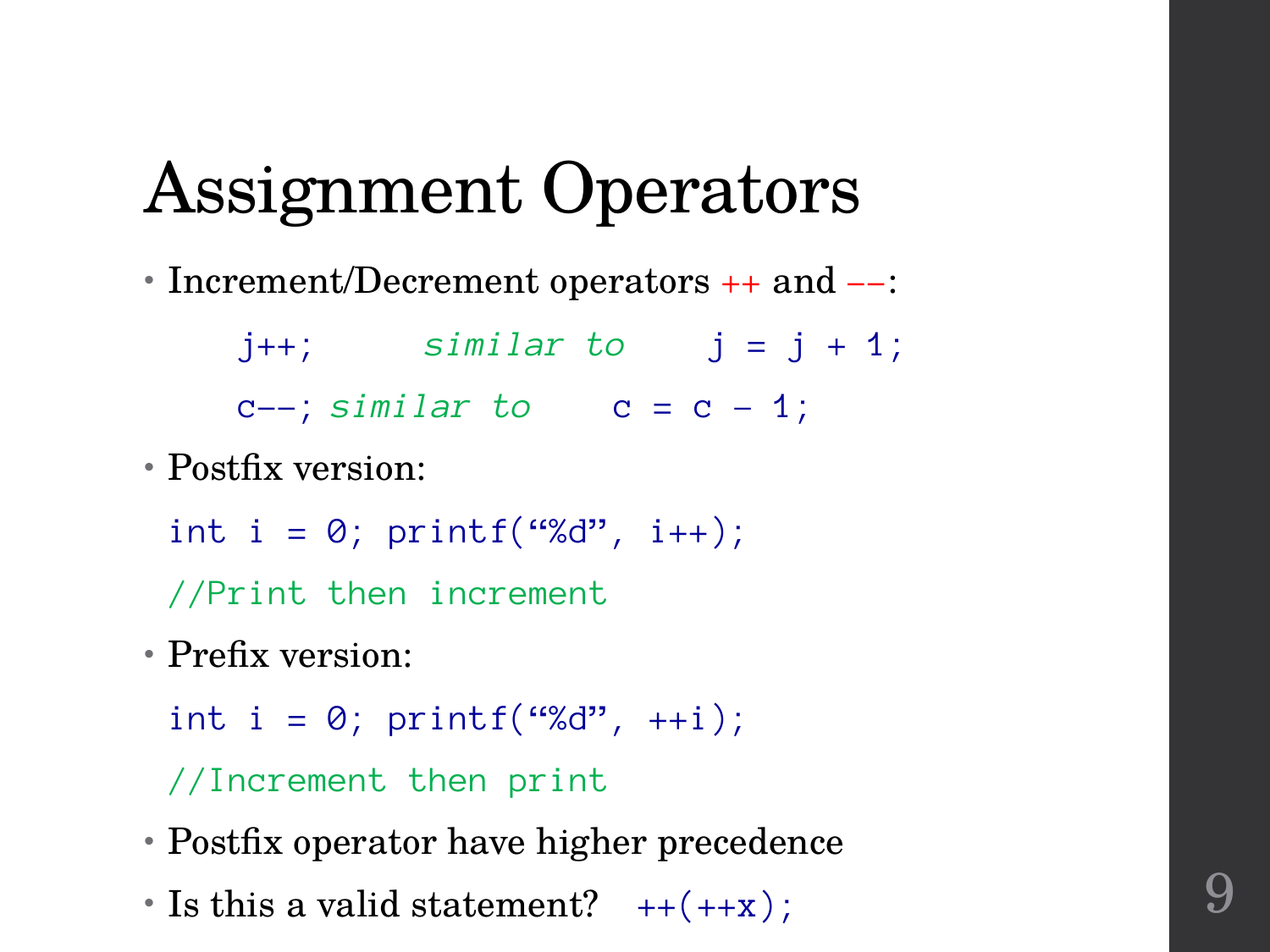

# Assignment Operators
Increment/Decrement operators ++ and --:
	j++; 	similar to	j = j + 1;
	c--;	similar to 	c = c – 1;
Postfix version:
	int i = 0; printf(“%d”, i++);
	//Print then increment
Prefix version:
	int i = 0; printf(“%d”, ++i);
	//Increment then print
Postfix operator have higher precedence
Is this a valid statement? 	++(++x);
9